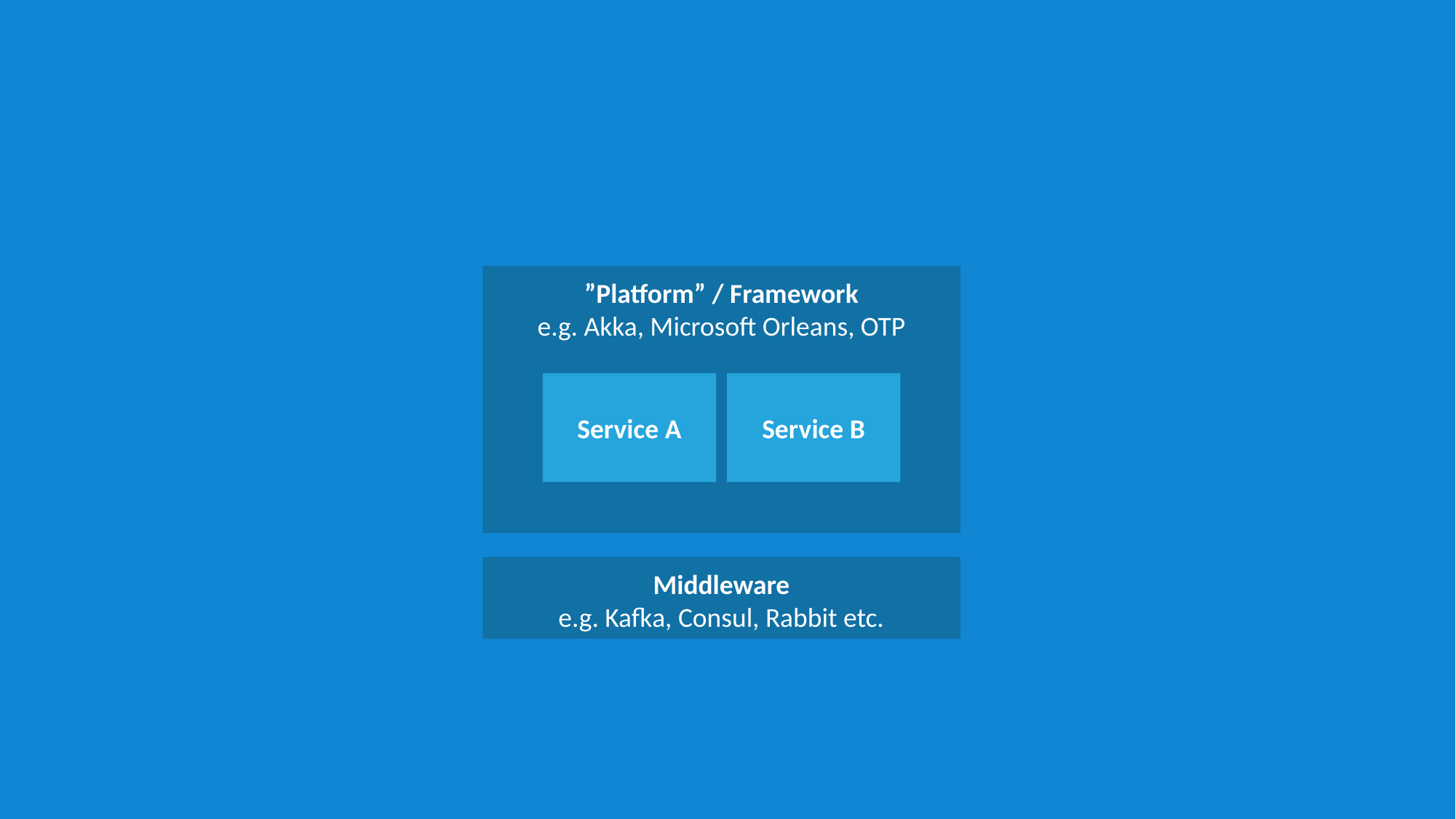

”Platform” / Framework
e.g. Akka, Microsoft Orleans, OTP
Service A
Service B
Middleware
e.g. Kafka, Consul, Rabbit etc.